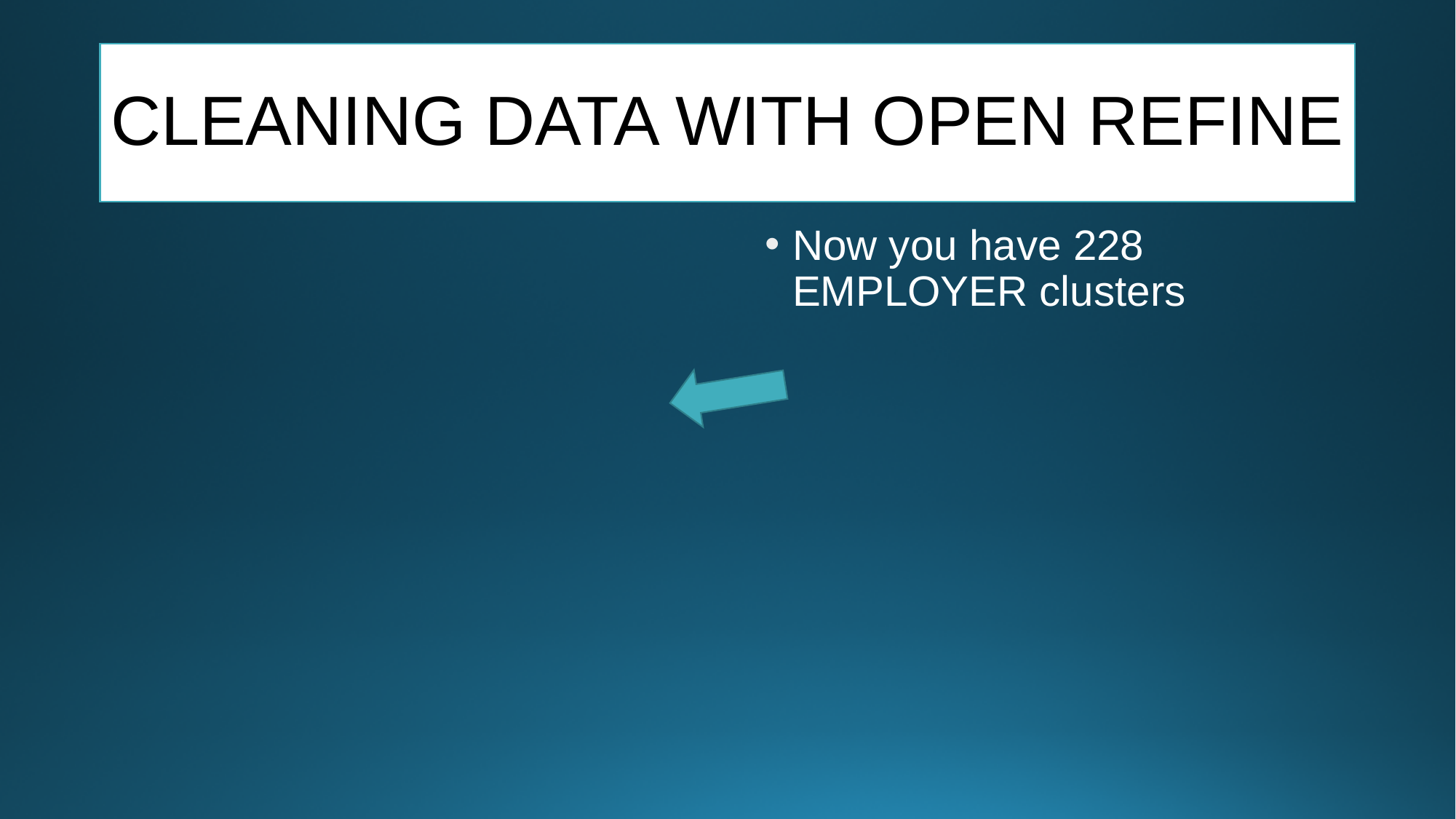

# CLEANING DATA WITH OPEN REFINE

Now you have 228 EMPLOYER clusters